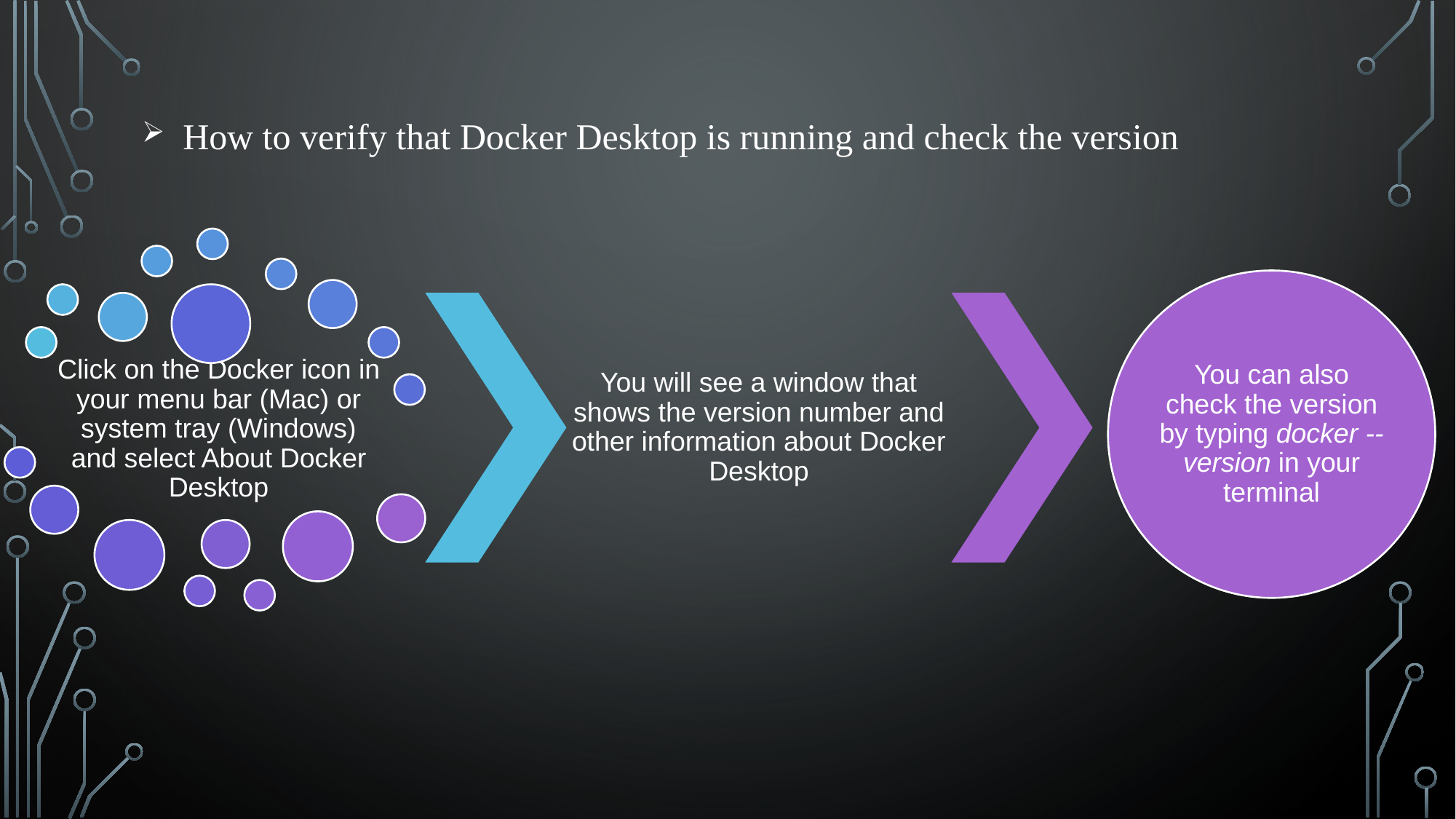

Click on the Docker icon in your menu bar (Mac) or system tray (Windows) and select About Docker Desktop
You will see a window that shows the version number and other information about Docker Desktop
You can also check the version by typing docker --version in your terminal
How to verify that Docker Desktop is running and check the version